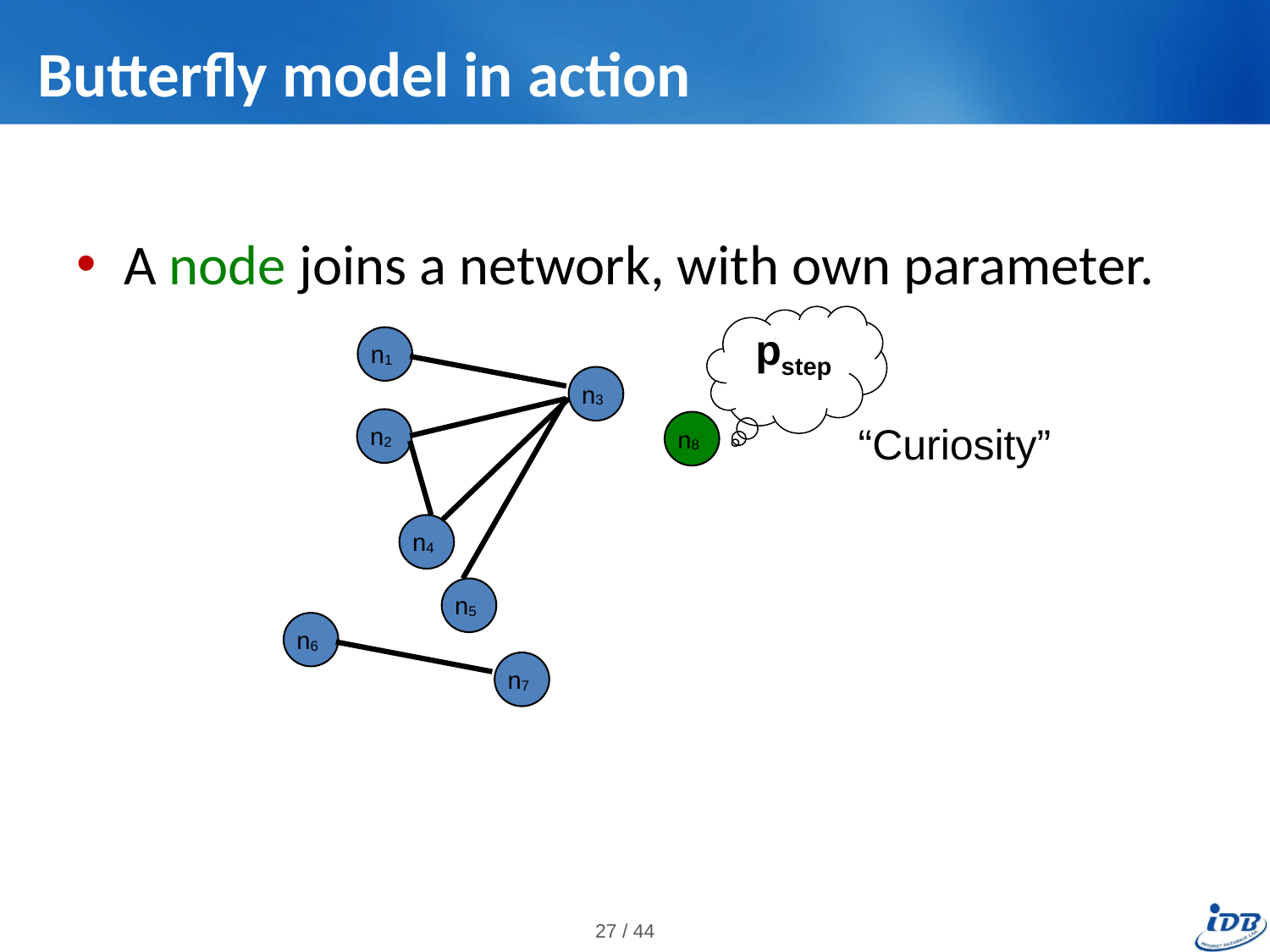

# Butterfly model in action
A node joins a network, with own parameter.

pstep
n1

n3

n2

n4
n5
n6

n7
n8
“Curiosity”